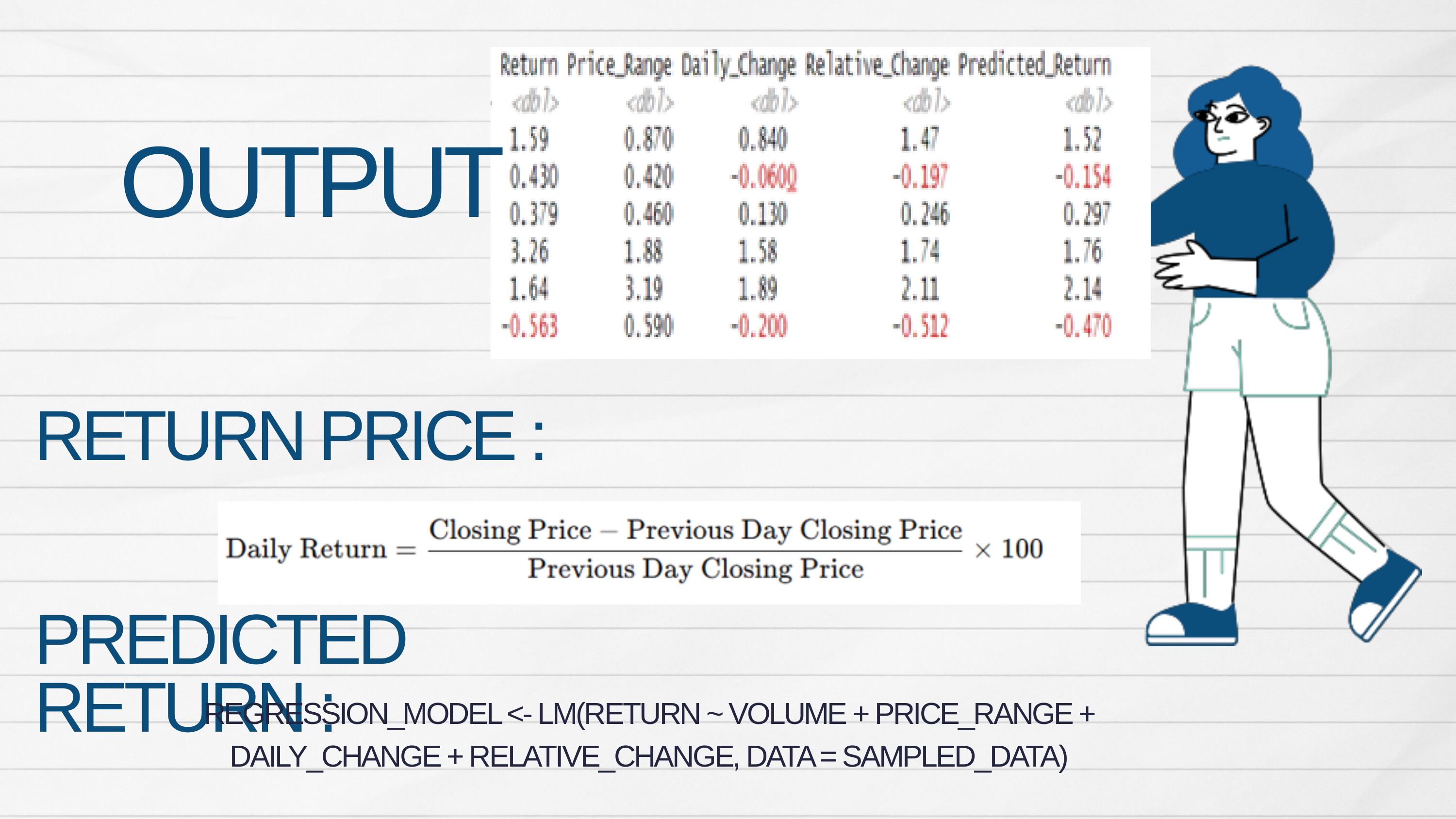

OUTPUT
RETURN PRICE :

PREDICTED RETURN :

REGRESSION_MODEL <- LM(RETURN ~ VOLUME + PRICE_RANGE + DAILY_CHANGE + RELATIVE_CHANGE, DATA = SAMPLED_DATA)